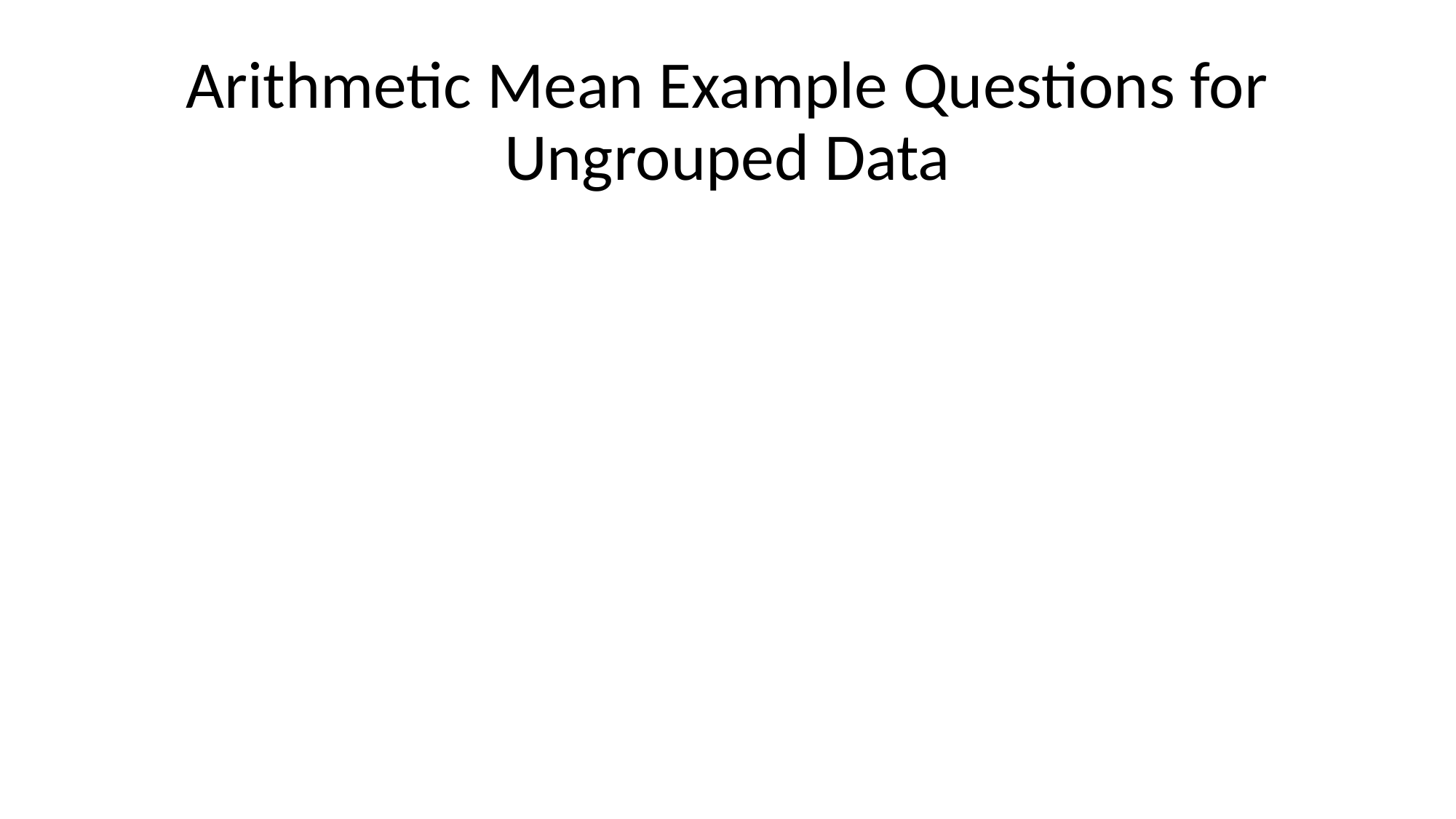

# Arithmetic Mean Example Questions for Ungrouped Data